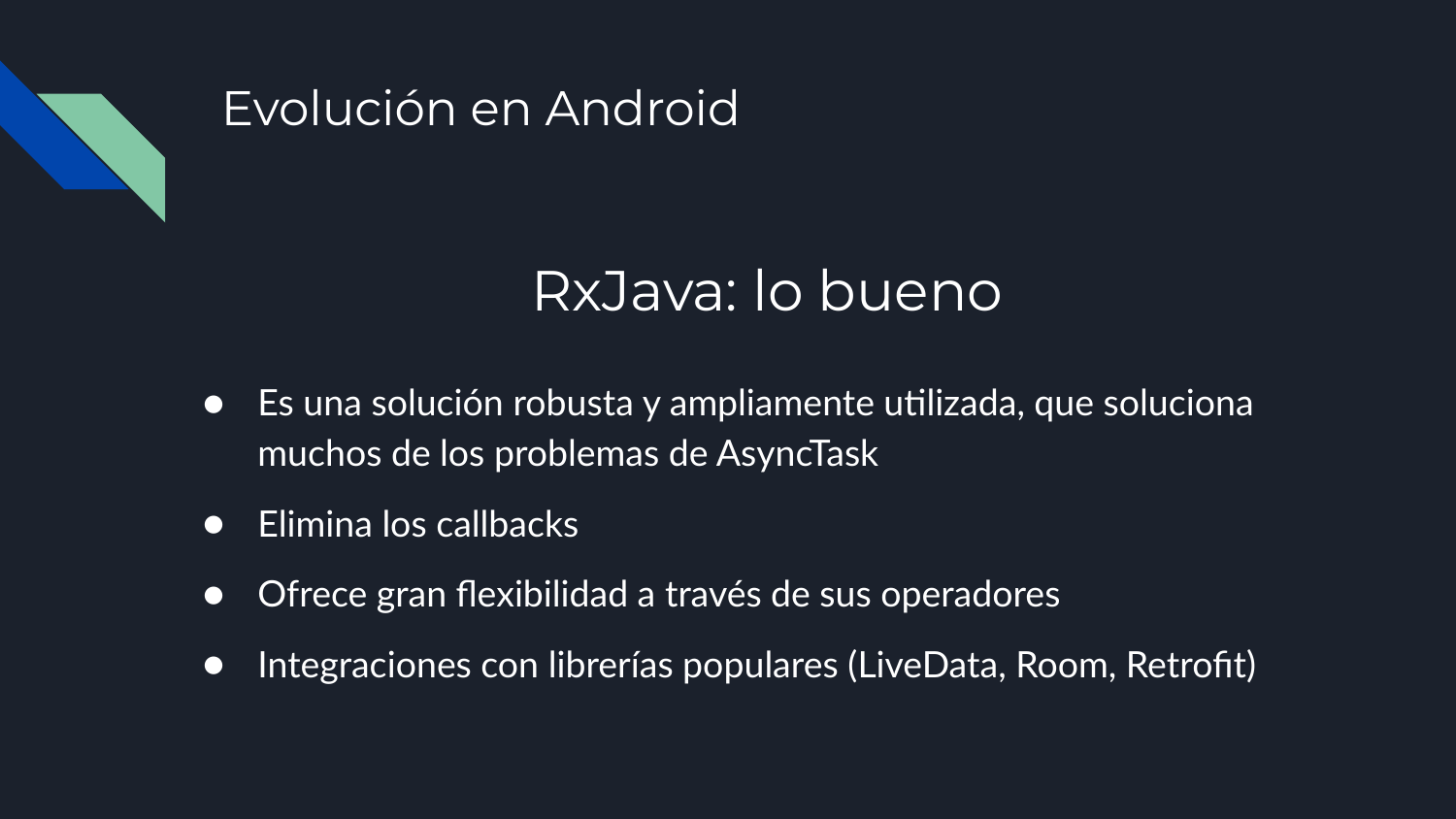

# Evolución en Android
RxJava: lo bueno
Es una solución robusta y ampliamente utilizada, que soluciona muchos de los problemas de AsyncTask
Elimina los callbacks
Ofrece gran flexibilidad a través de sus operadores
Integraciones con librerías populares (LiveData, Room, Retrofit)